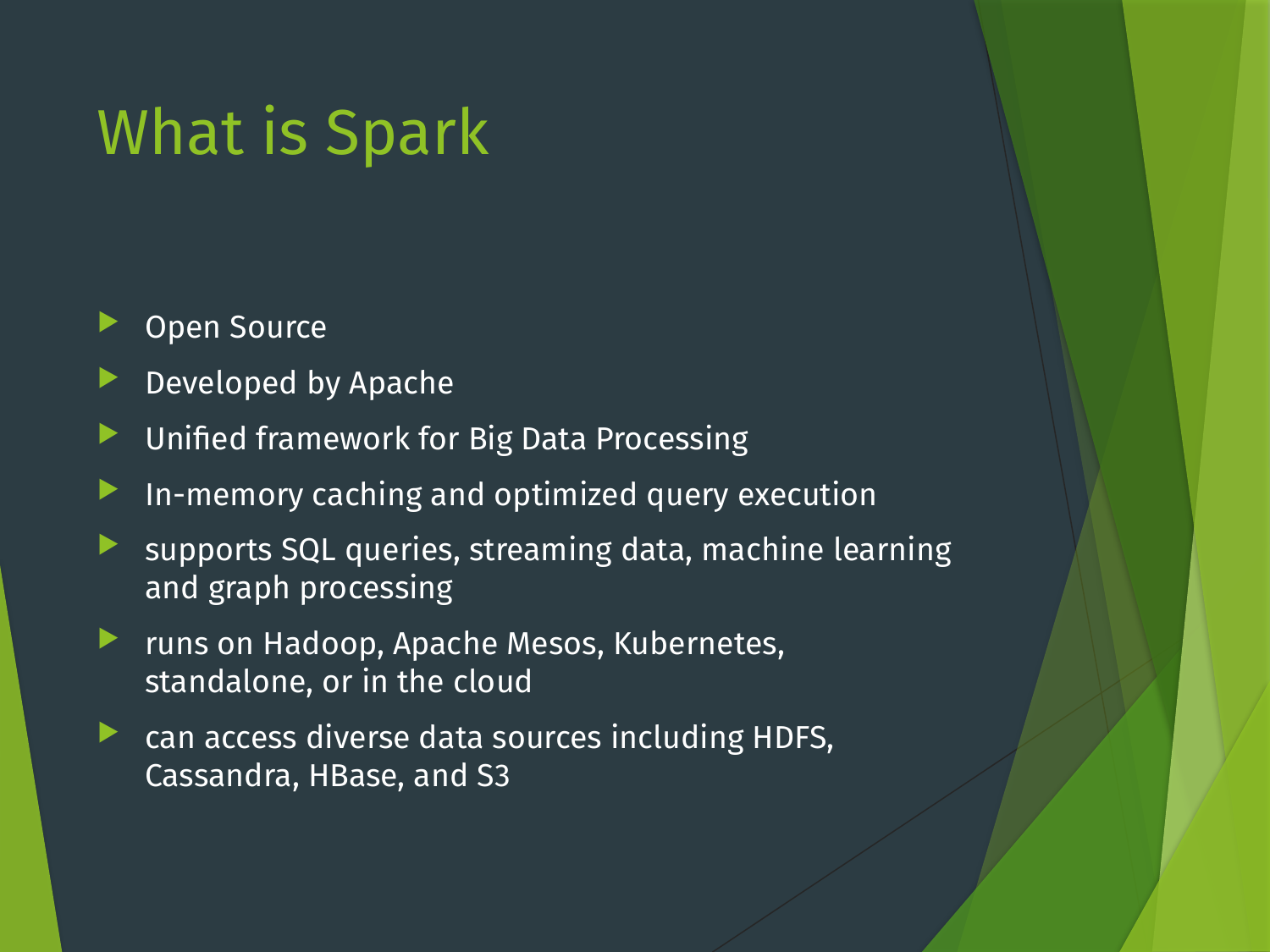

# What is Spark
Open Source
Developed by Apache
Unified framework for Big Data Processing
In-memory caching and optimized query execution
supports SQL queries, streaming data, machine learning and graph processing
runs on Hadoop, Apache Mesos, Kubernetes, standalone, or in the cloud
can access diverse data sources including HDFS, Cassandra, HBase, and S3